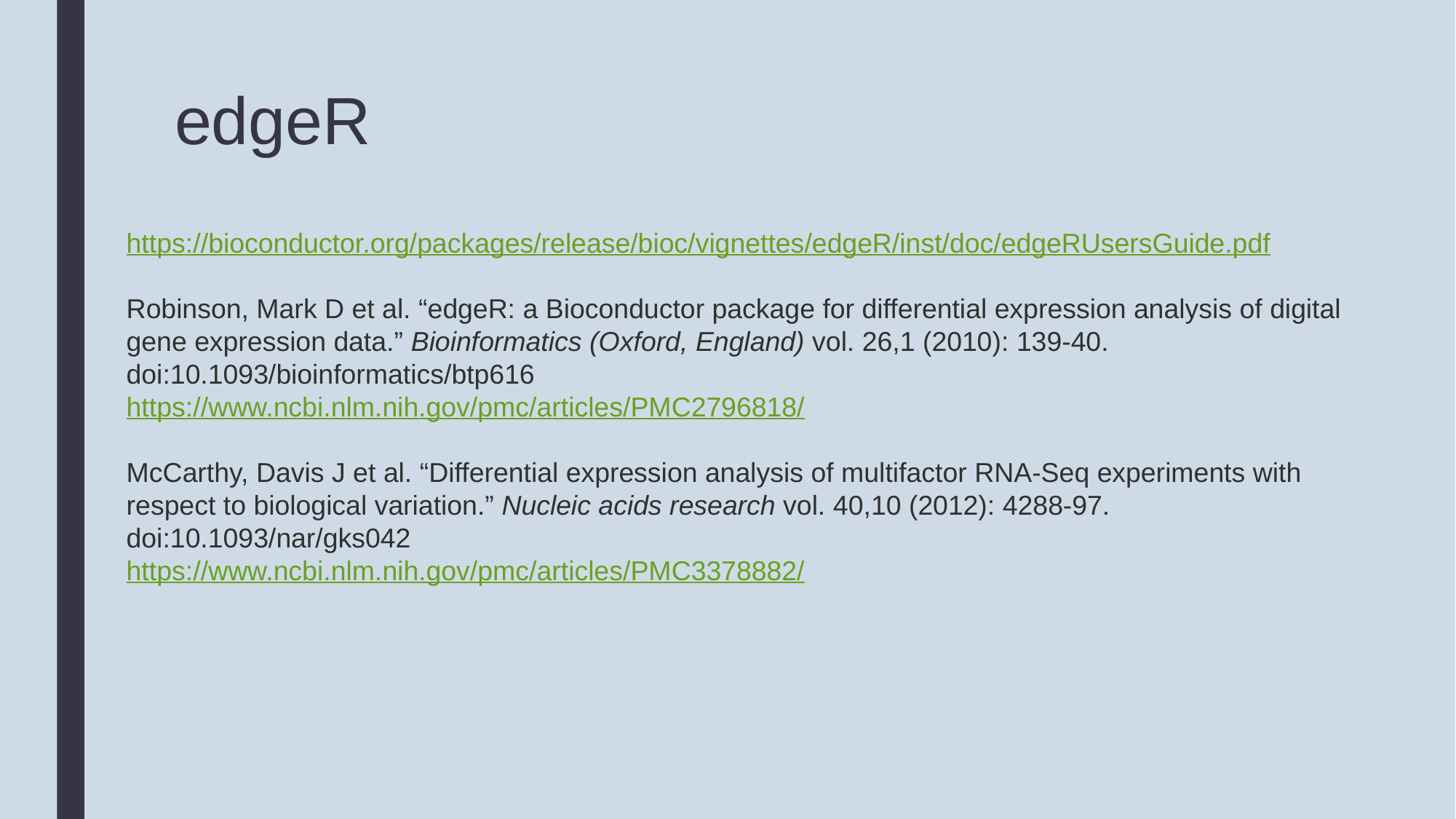

# edgeR
https://bioconductor.org/packages/release/bioc/vignettes/edgeR/inst/doc/edgeRUsersGuide.pdf

Robinson, Mark D et al. “edgeR: a Bioconductor package for differential expression analysis of digital gene expression data.” Bioinformatics (Oxford, England) vol. 26,1 (2010): 139-40. doi:10.1093/bioinformatics/btp616
https://www.ncbi.nlm.nih.gov/pmc/articles/PMC2796818/

McCarthy, Davis J et al. “Differential expression analysis of multifactor RNA-Seq experiments with respect to biological variation.” Nucleic acids research vol. 40,10 (2012): 4288-97. doi:10.1093/nar/gks042
https://www.ncbi.nlm.nih.gov/pmc/articles/PMC3378882/